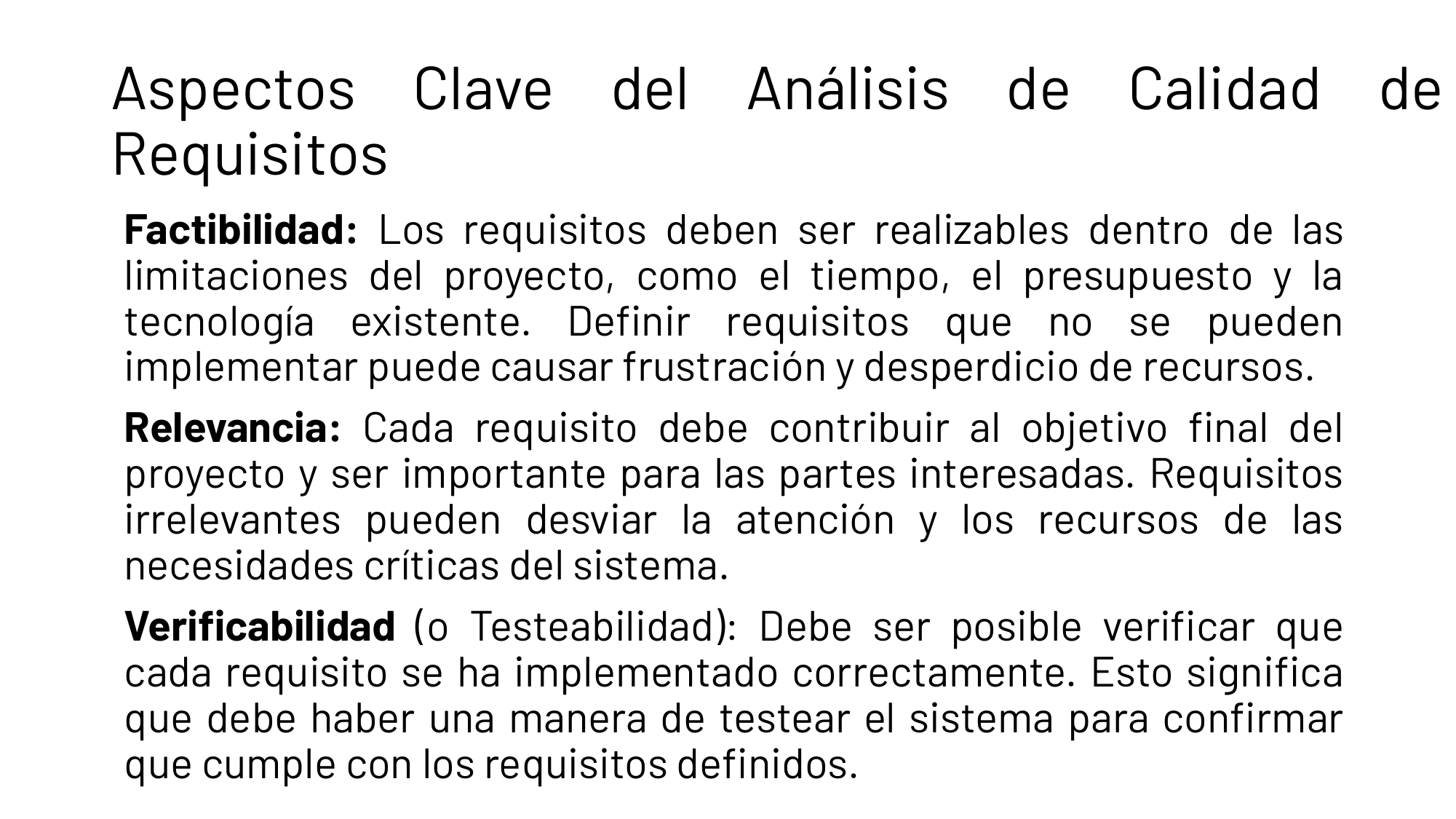

# Aspectos Clave del Análisis de Calidad de Requisitos
Factibilidad: Los requisitos deben ser realizables dentro de las limitaciones del proyecto, como el tiempo, el presupuesto y la tecnología existente. Definir requisitos que no se pueden implementar puede causar frustración y desperdicio de recursos.
Relevancia: Cada requisito debe contribuir al objetivo final del proyecto y ser importante para las partes interesadas. Requisitos irrelevantes pueden desviar la atención y los recursos de las necesidades críticas del sistema.
Verificabilidad (o Testeabilidad): Debe ser posible verificar que cada requisito se ha implementado correctamente. Esto significa que debe haber una manera de testear el sistema para confirmar que cumple con los requisitos definidos.